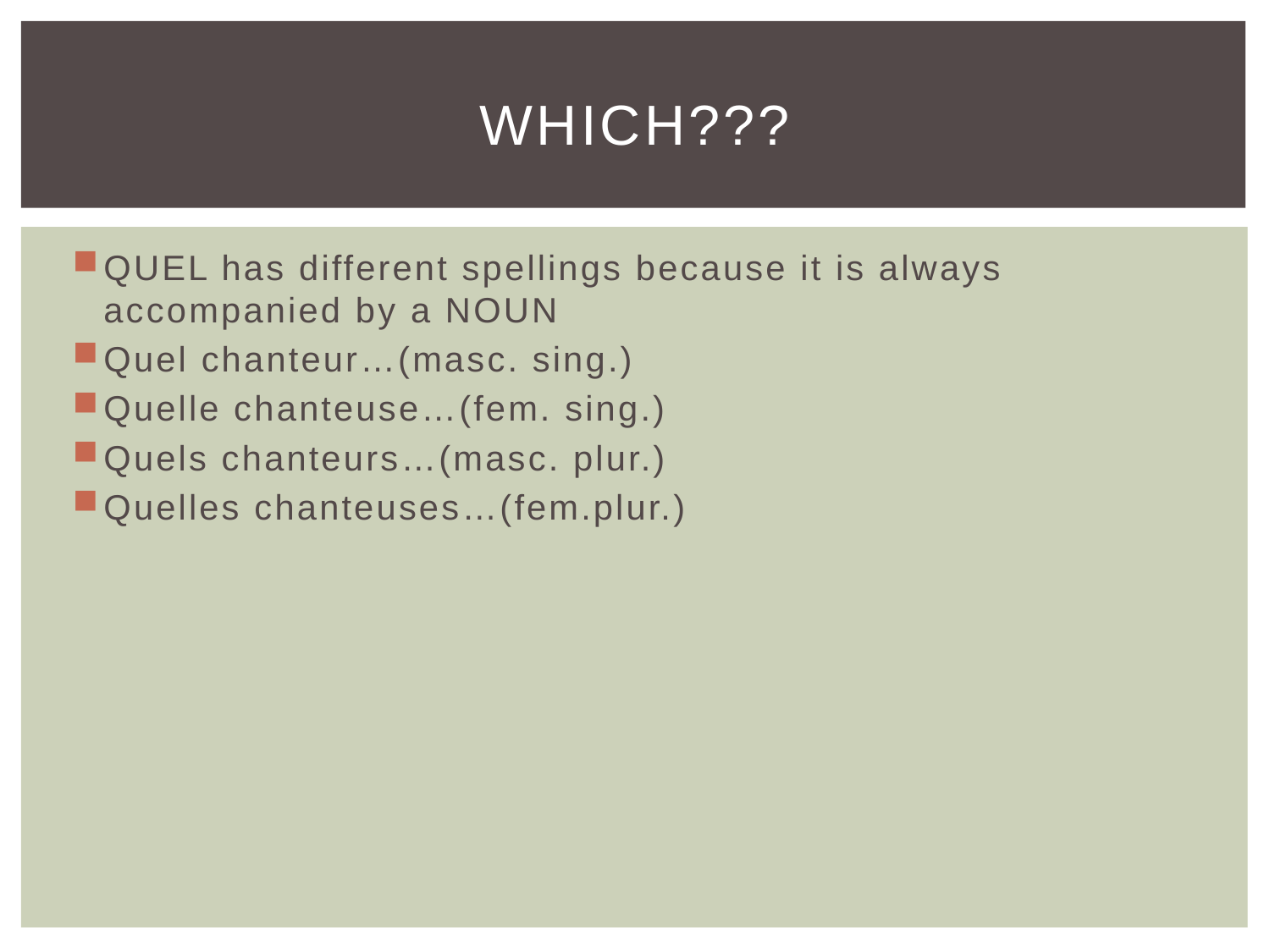

# Which???
QUEL has different spellings because it is always accompanied by a NOUN
Quel chanteur…(masc. sing.)
Quelle chanteuse…(fem. sing.)
Quels chanteurs…(masc. plur.)
Quelles chanteuses…(fem.plur.)